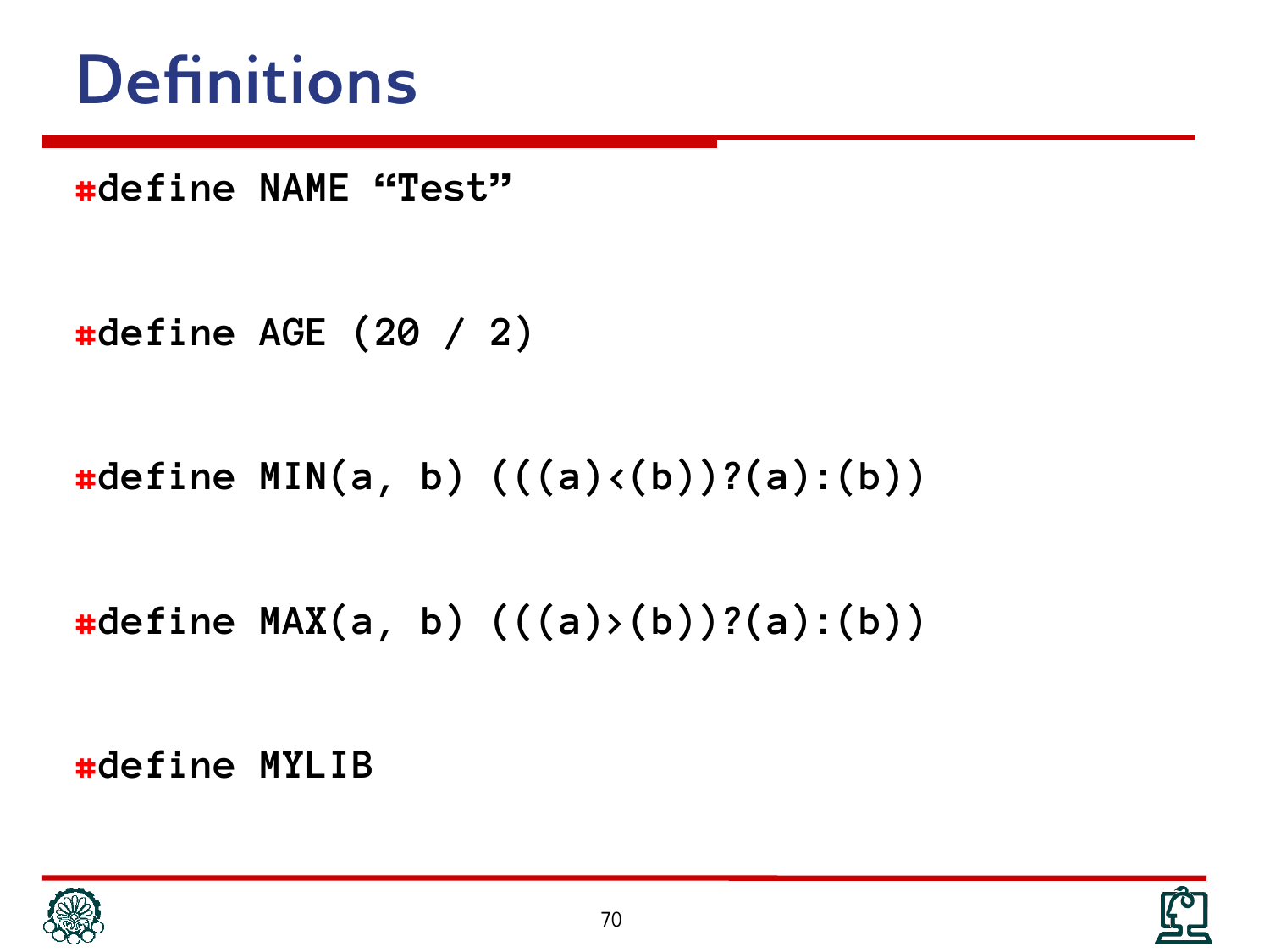

Definitions
#define NAME “Test”

#define AGE (20 / 2)

#define MIN(a, b) (((a)<(b))?(a):(b))

#define MAX(a, b) (((a)>(b))?(a):(b))

#define MYLIB
70